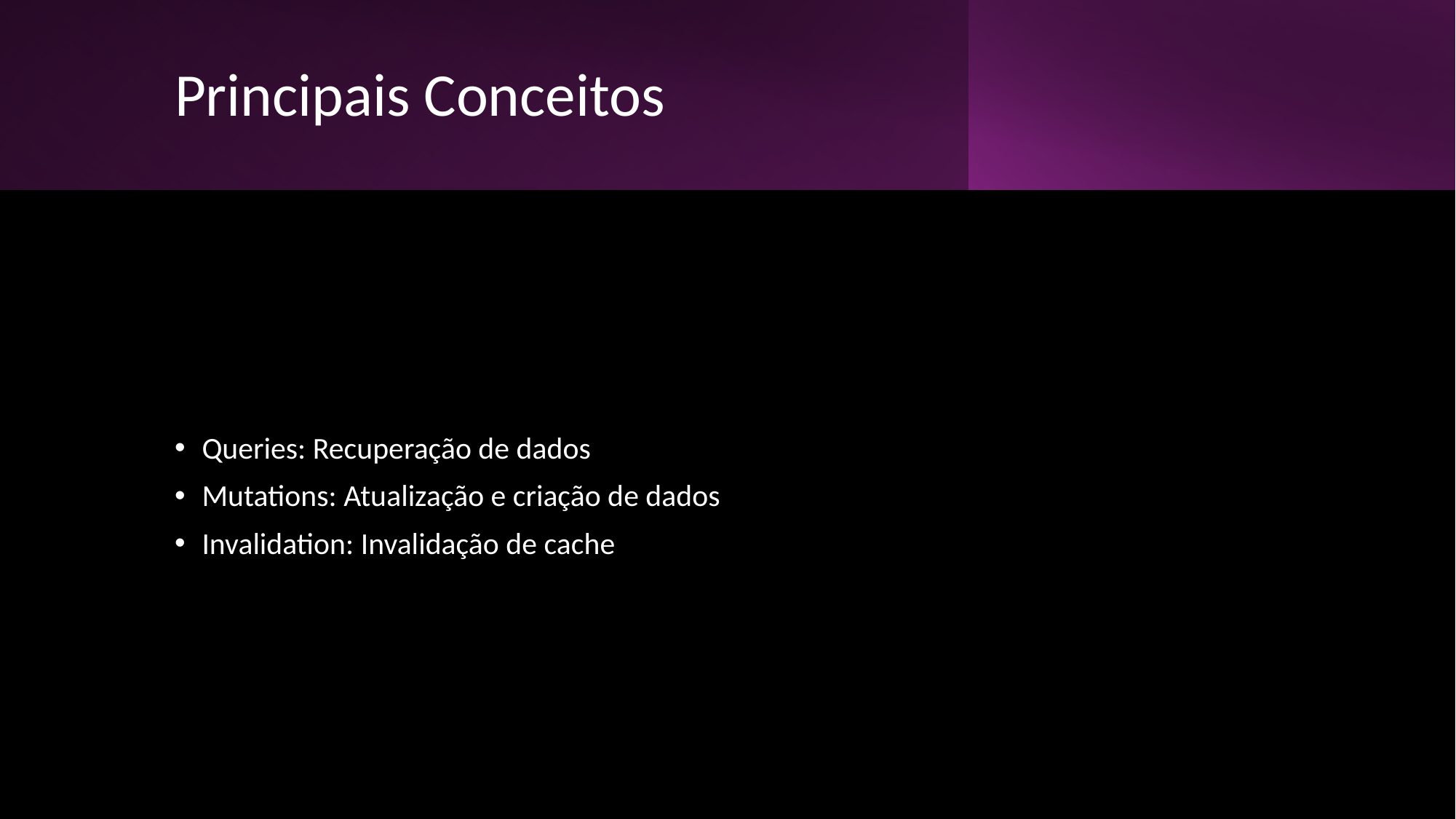

# Principais Conceitos
Queries: Recuperação de dados
Mutations: Atualização e criação de dados
Invalidation: Invalidação de cache